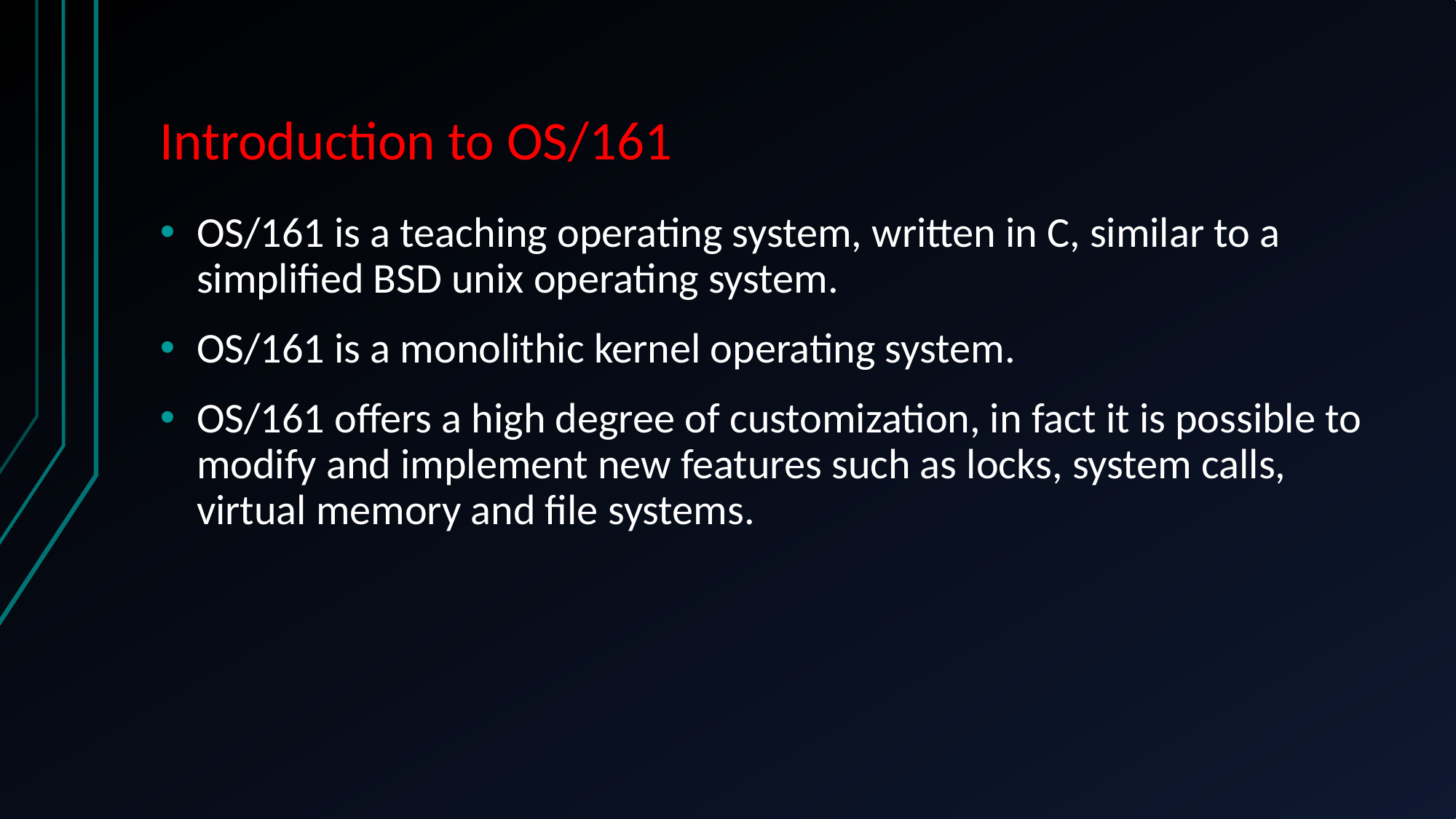

# Introduction to OS/161
OS/161 is a teaching operating system, written in C, similar to a simplified BSD unix operating system.
OS/161 is a monolithic kernel operating system.
OS/161 offers a high degree of customization, in fact it is possible to modify and implement new features such as locks, system calls, virtual memory and file systems.